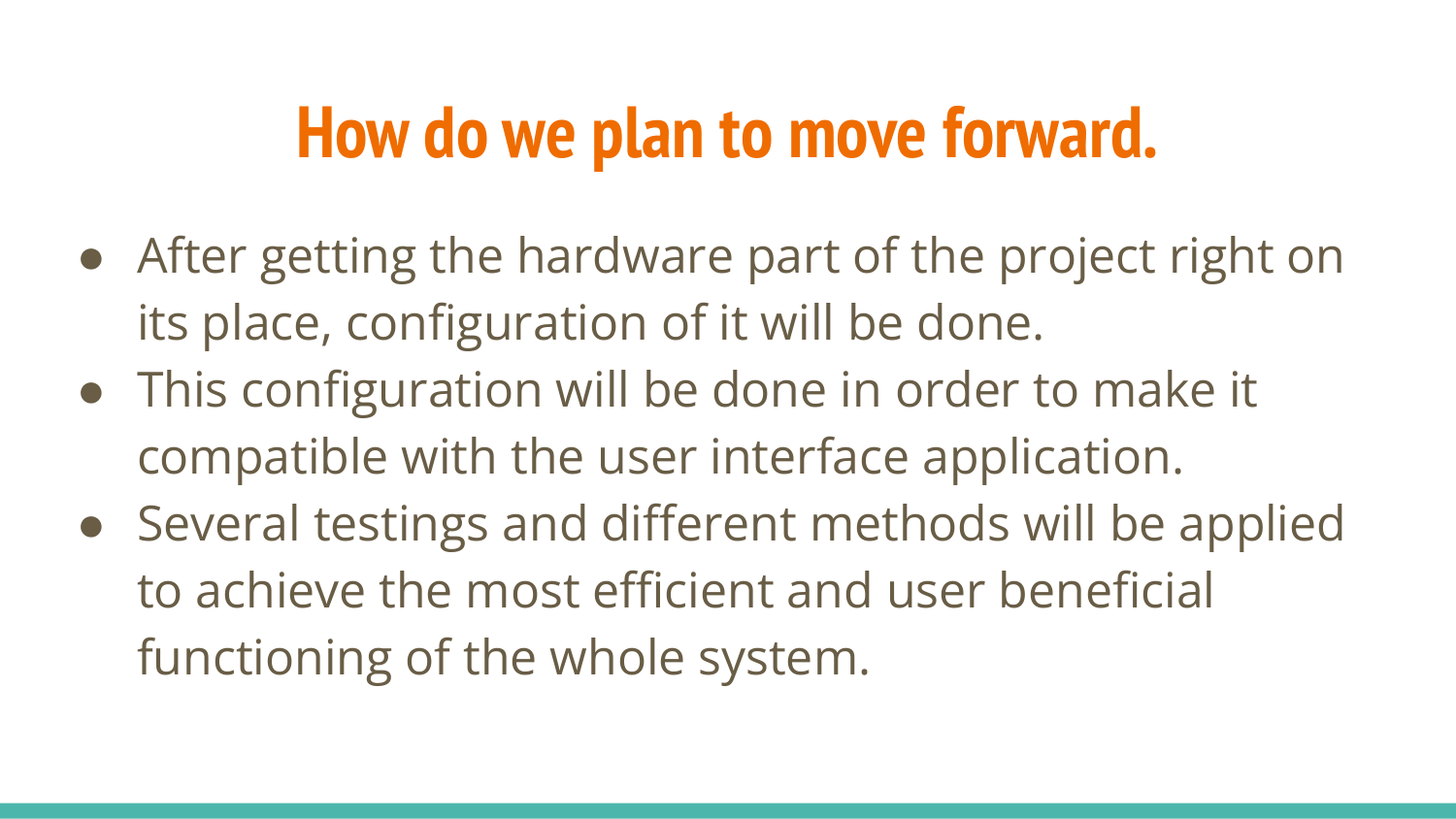

# How do we plan to move forward.
After getting the hardware part of the project right on its place, configuration of it will be done.
This configuration will be done in order to make it compatible with the user interface application.
Several testings and different methods will be applied to achieve the most efficient and user beneficial functioning of the whole system.